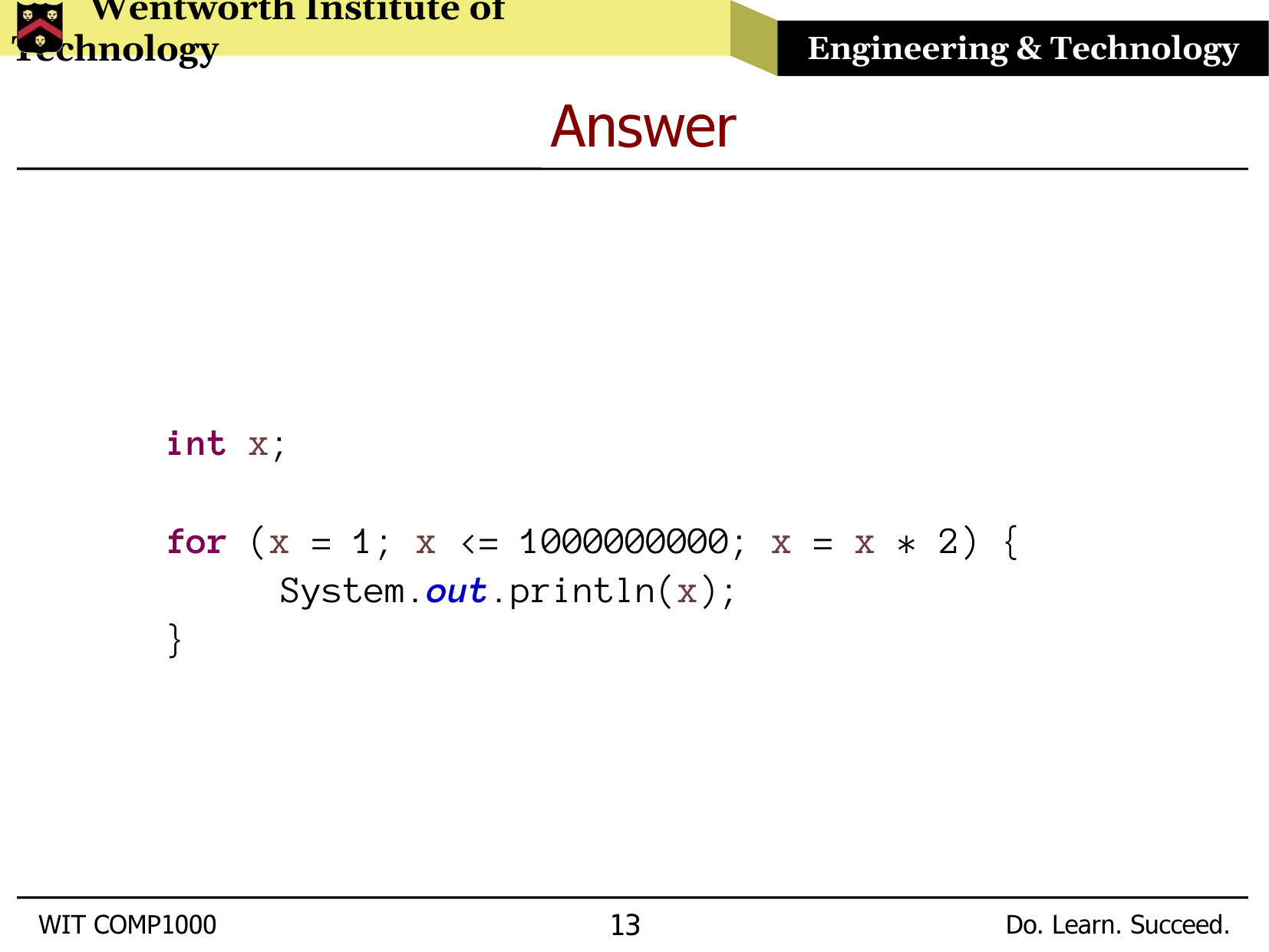

# Answer
int x;

for (x = 1; x <= 1000000000; x = x * 2) {
	System.out.println(x);
}